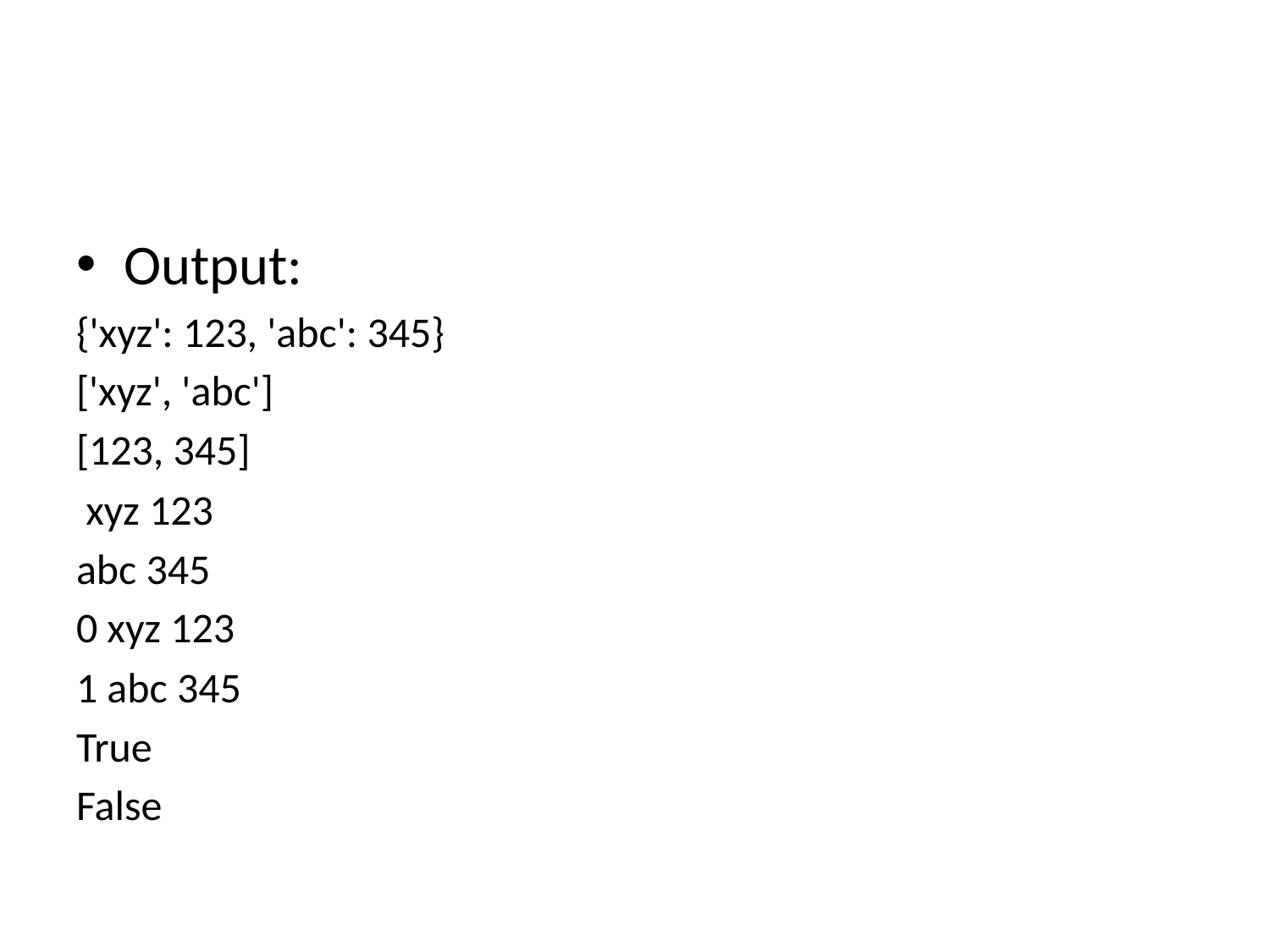

#
Output:
{'xyz': 123, 'abc': 345}
['xyz', 'abc']
[123, 345]
 xyz 123
abc 345
0 xyz 123
1 abc 345
True
False